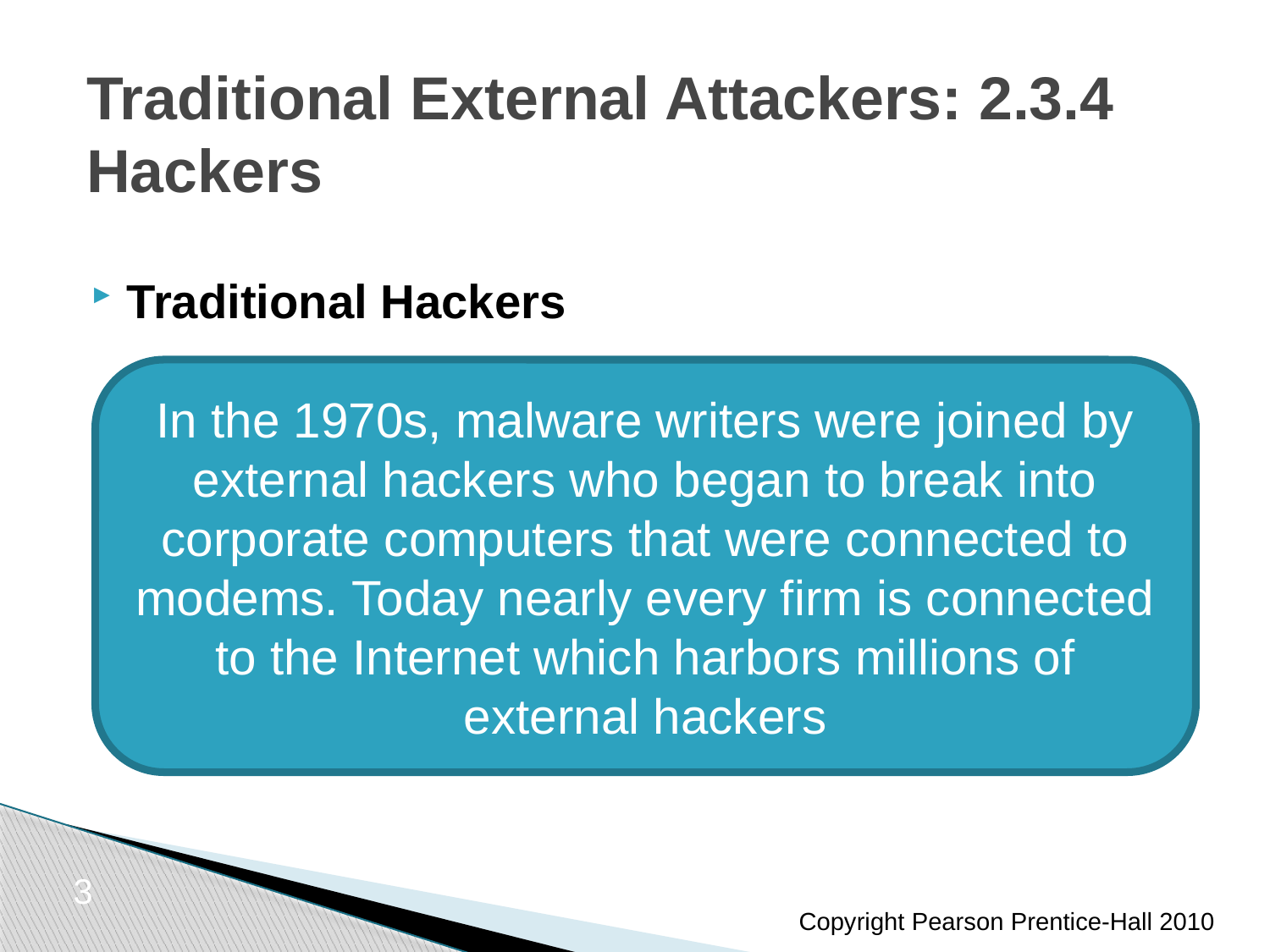

# Traditional External Attackers: 2.3.4 Hackers
Traditional Hackers

In the 1970s, malware writers were joined by external hackers who began to break into corporate computers that were connected to modems. Today nearly every firm is connected to the Internet which harbors millions of external hackers
3
Copyright Pearson Prentice-Hall 2010